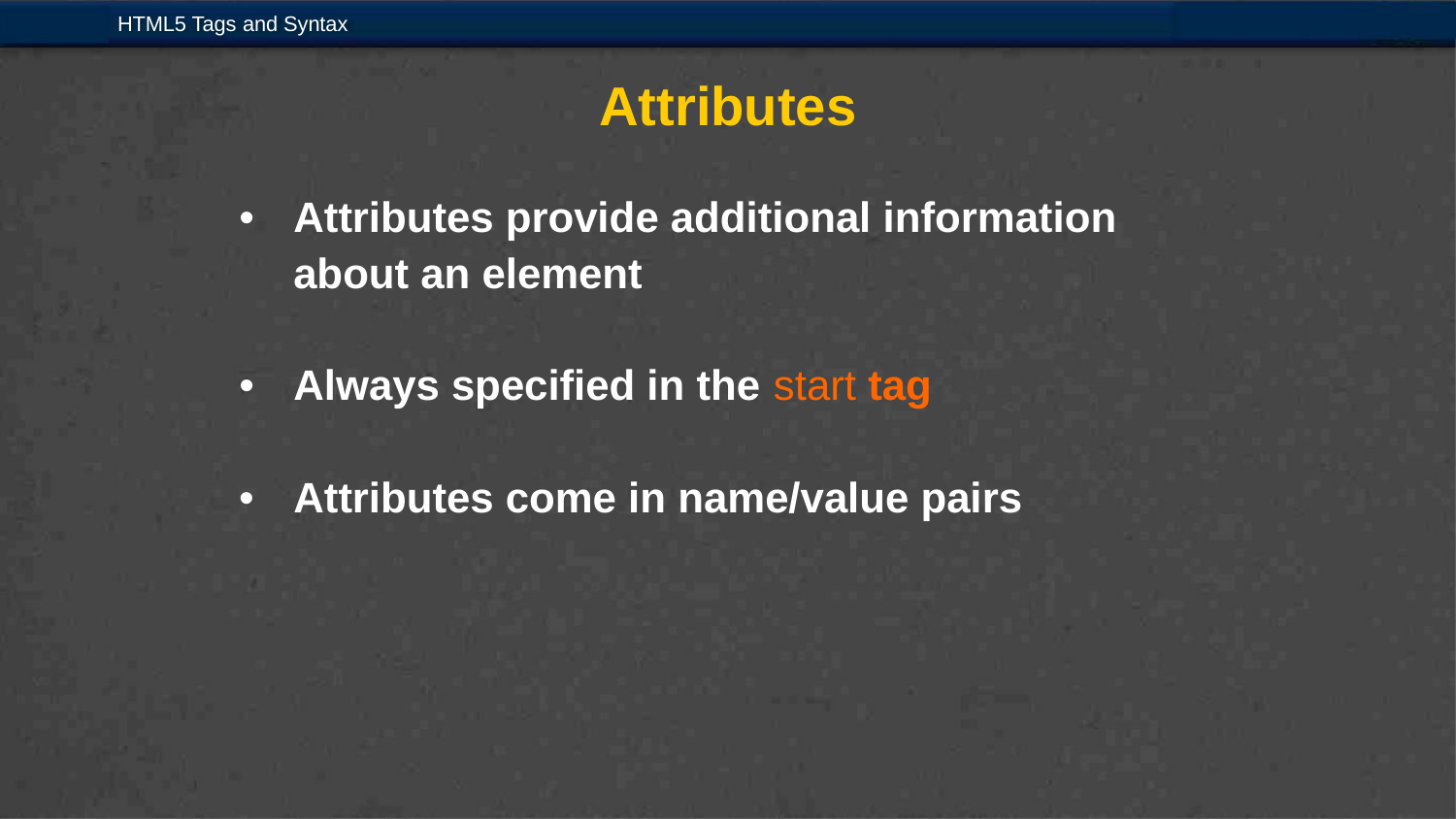

HTML5 Tags and Syntax
Attributes
• Attributes provide additional information
about an element
• Always specified in the start tag
• Attributes come in name/value pairs